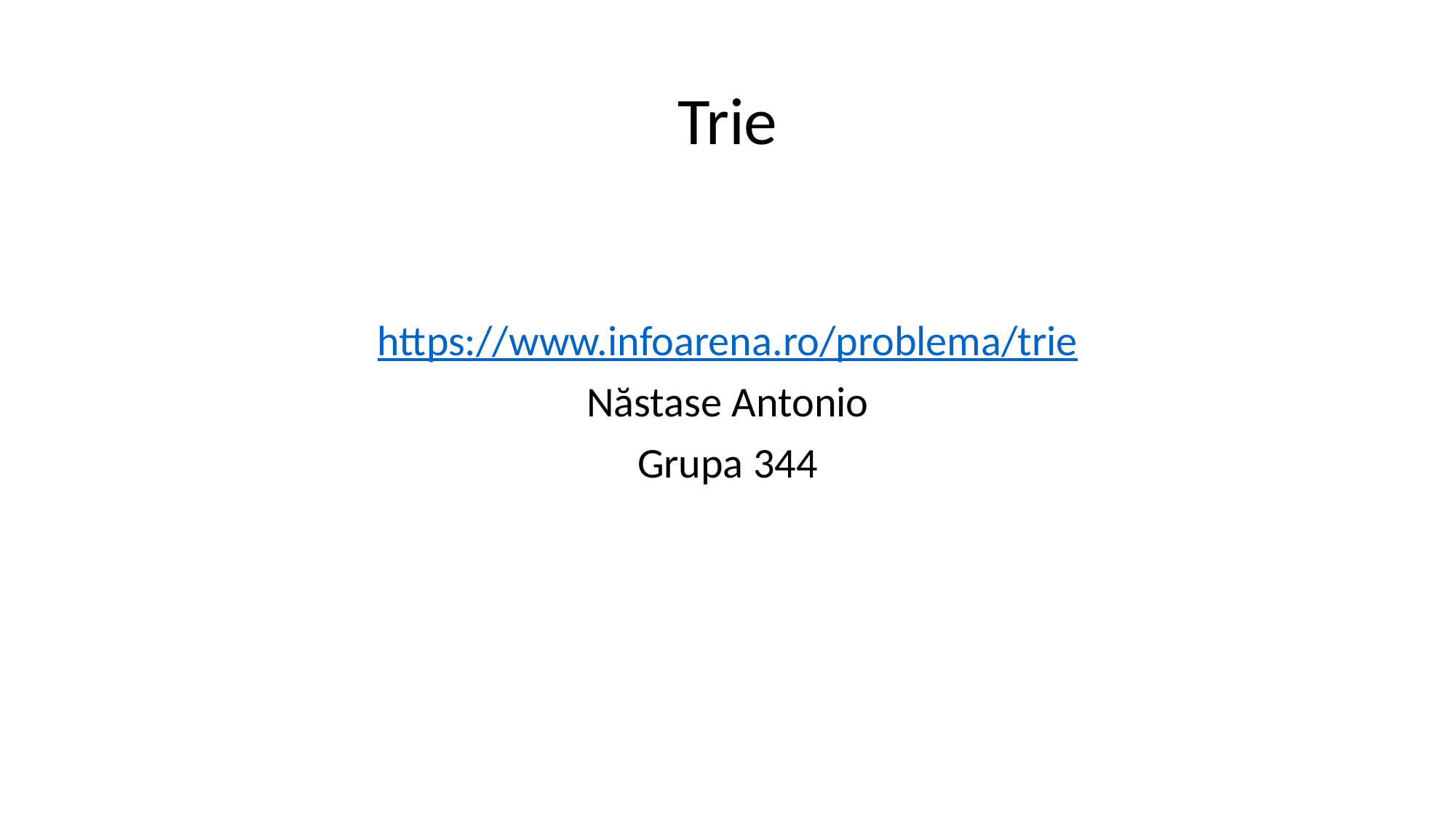

# Trie
https://www.infoarena.ro/problema/trie
Năstase Antonio
Grupa 344